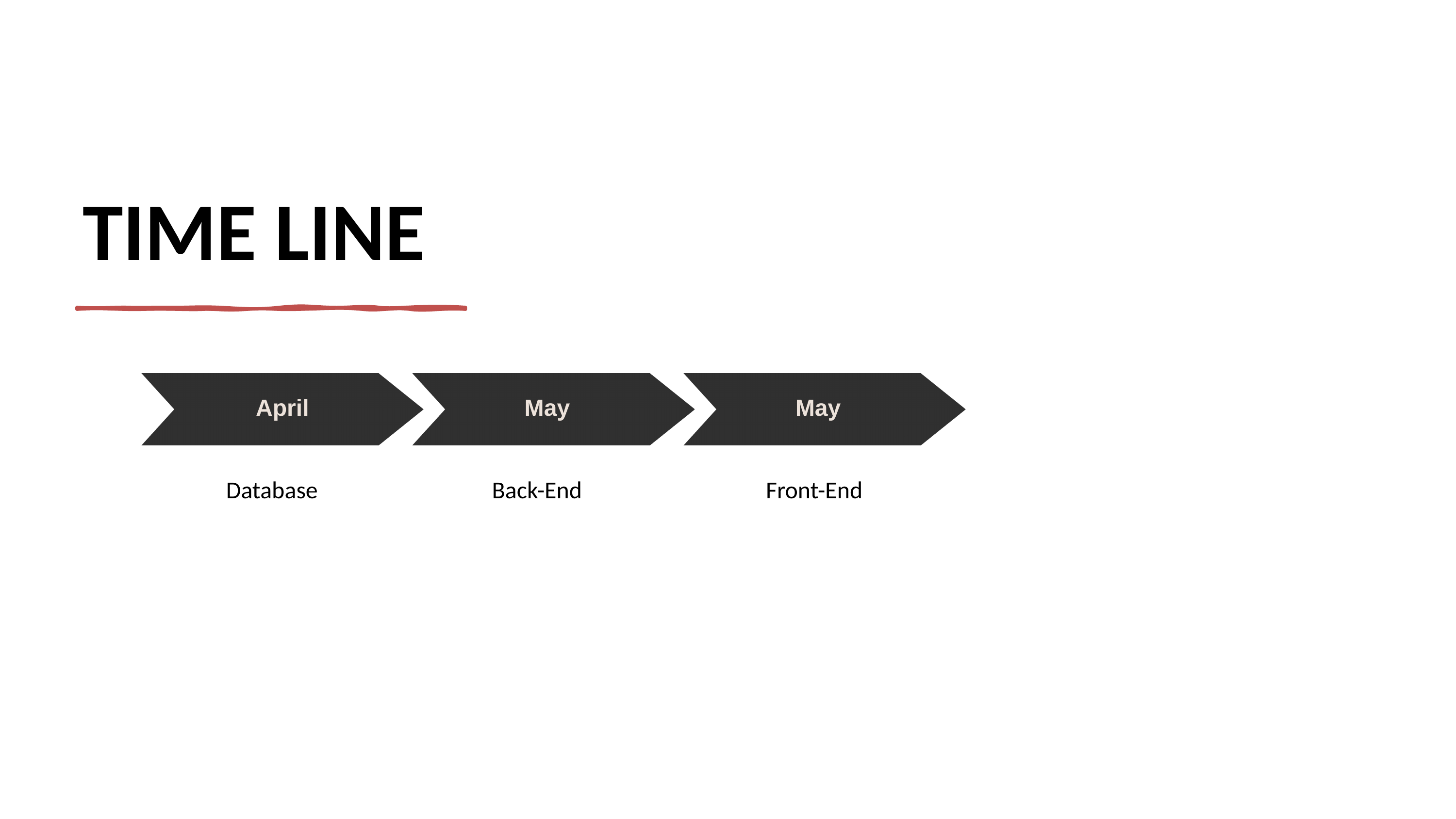

TIME LINE

April
May
May
Database
Back-End

Front-End